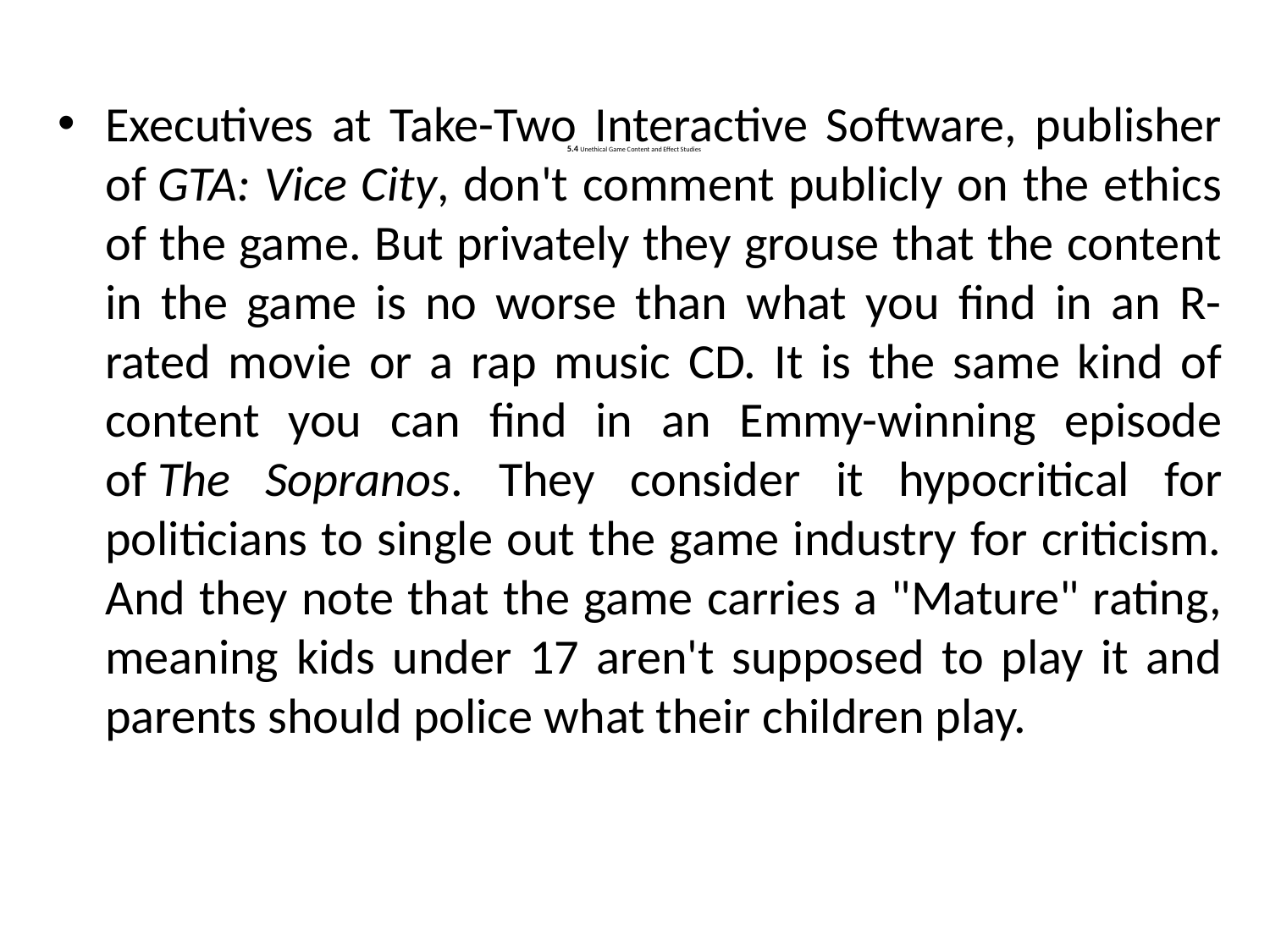

Executives at Take-Two Interactive Software, publisher of GTA: Vice City, don't comment publicly on the ethics of the game. But privately they grouse that the content in the game is no worse than what you find in an R-rated movie or a rap music CD. It is the same kind of content you can find in an Emmy-winning episode of The Sopranos. They consider it hypocritical for politicians to single out the game industry for criticism. And they note that the game carries a "Mature" rating, meaning kids under 17 aren't supposed to play it and parents should police what their children play.
# 5.4 Unethical Game Content and Effect Studies